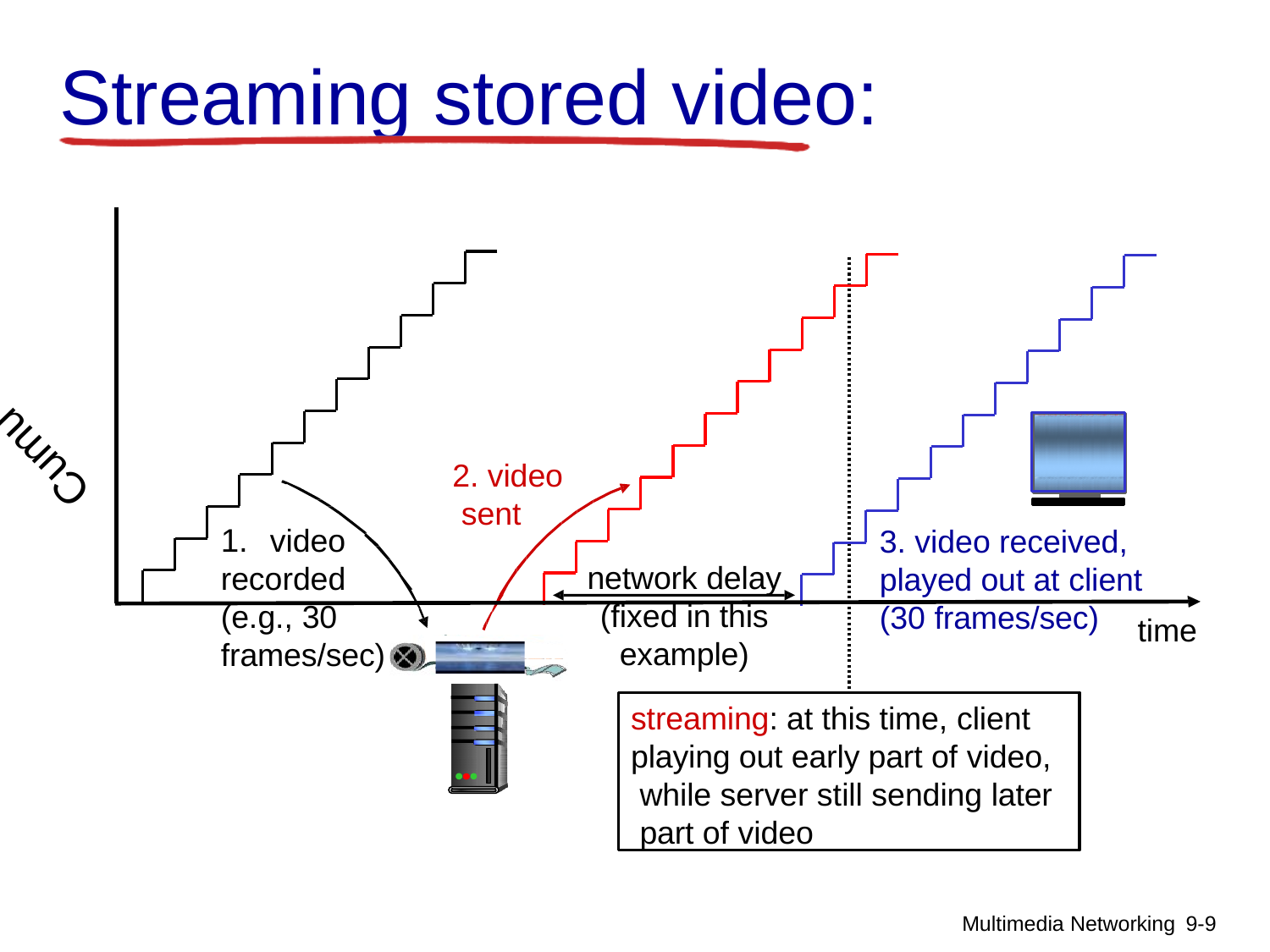

# Streaming stored video:

Cumu

2. video  sent

1.	video  recorded  (e.g., 30  frames/sec)
3. video received,  played out at client

network delay  (fixed in this  example)

(30 frames/sec)

time

streaming: at this time, client  playing out early part of video,  while server still sending later  part of video

Multimedia Networking 9-9